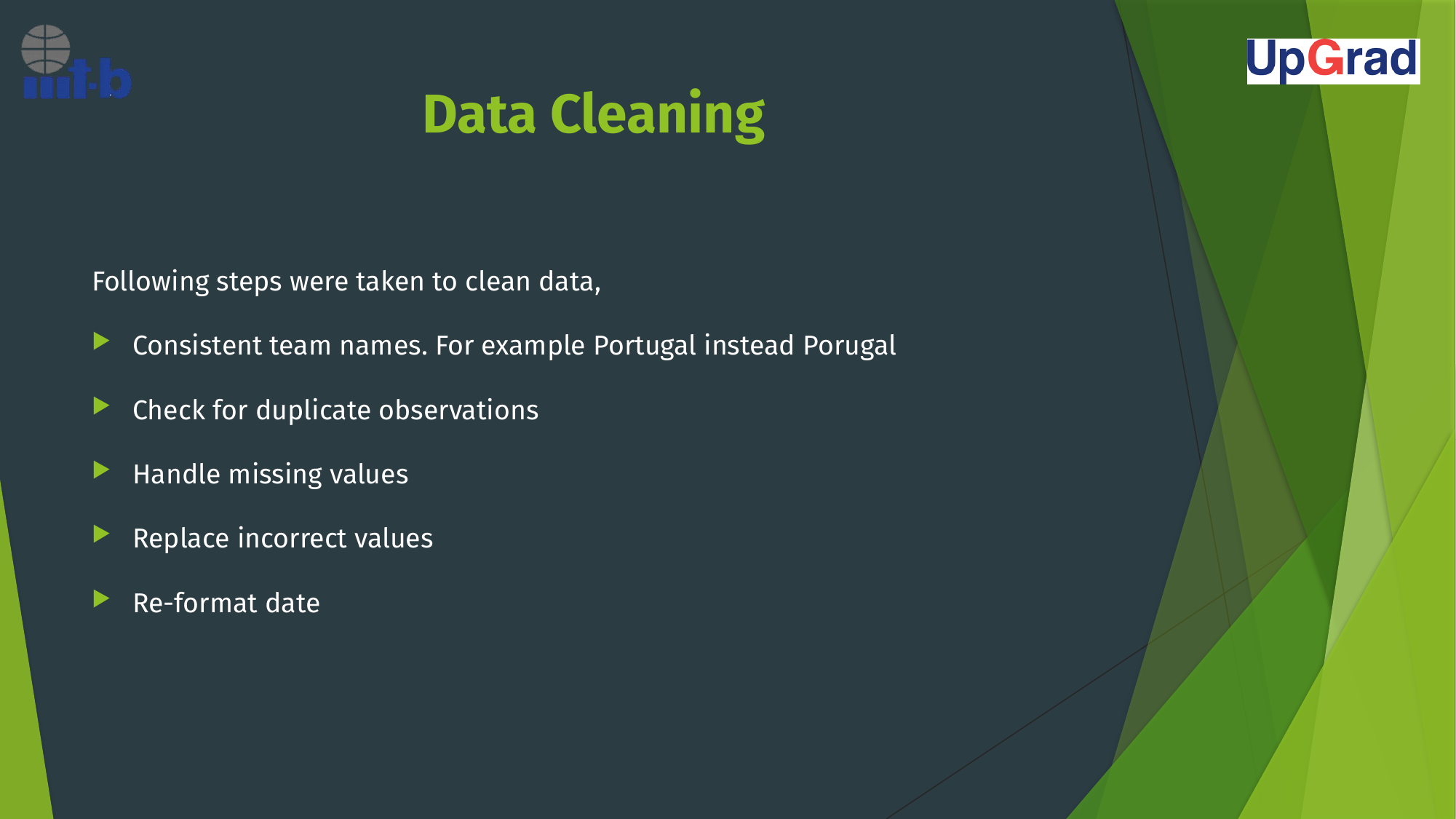

# Data Cleaning
Following steps were taken to clean data,
Consistent team names. For example Portugal instead Porugal
Check for duplicate observations
Handle missing values
Replace incorrect values
Re-format date